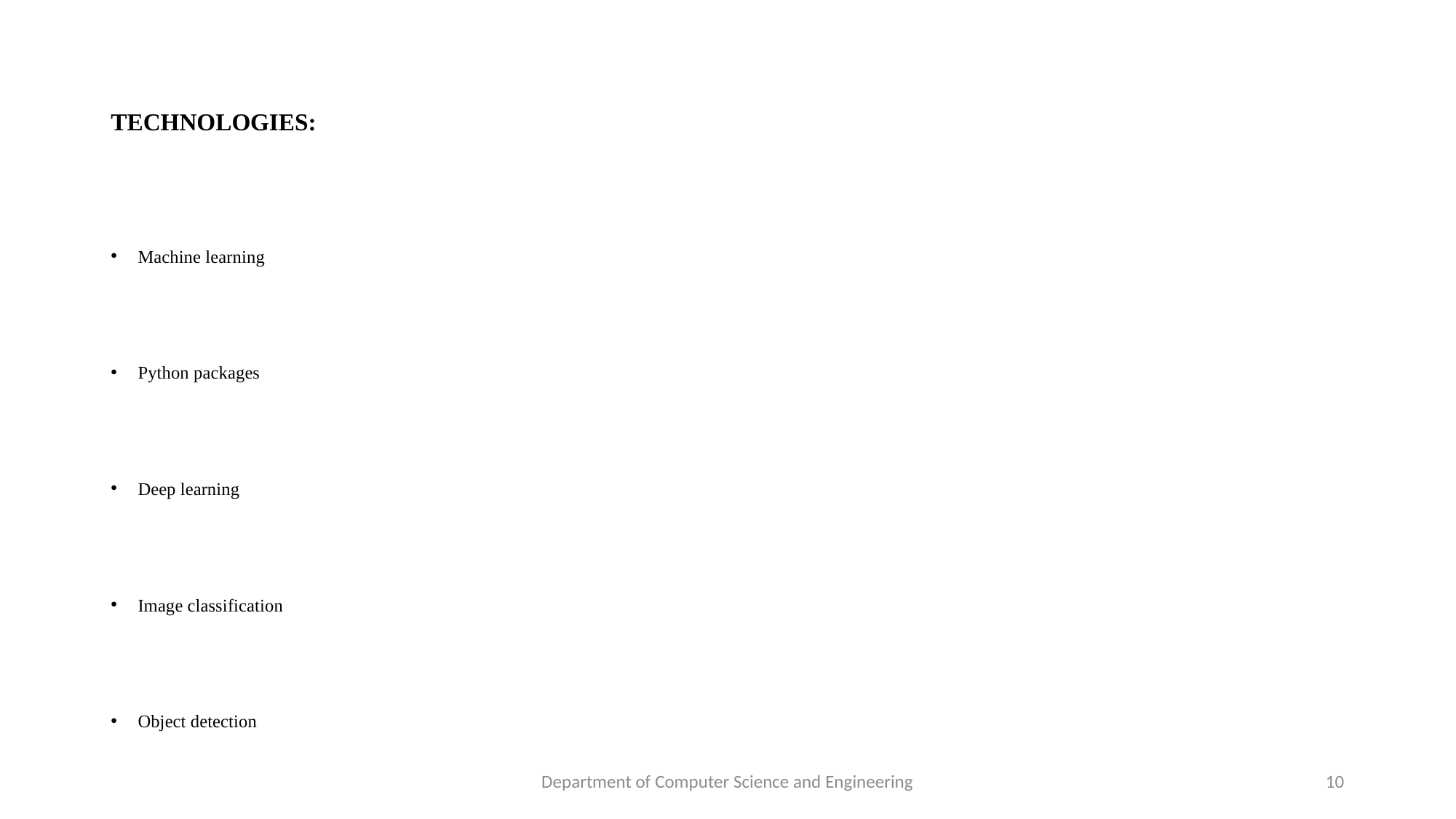

# TECHNOLOGIES:
Machine learning

Python packages

Deep learning

Image classification

Object detection
Department of Computer Science and Engineering
10